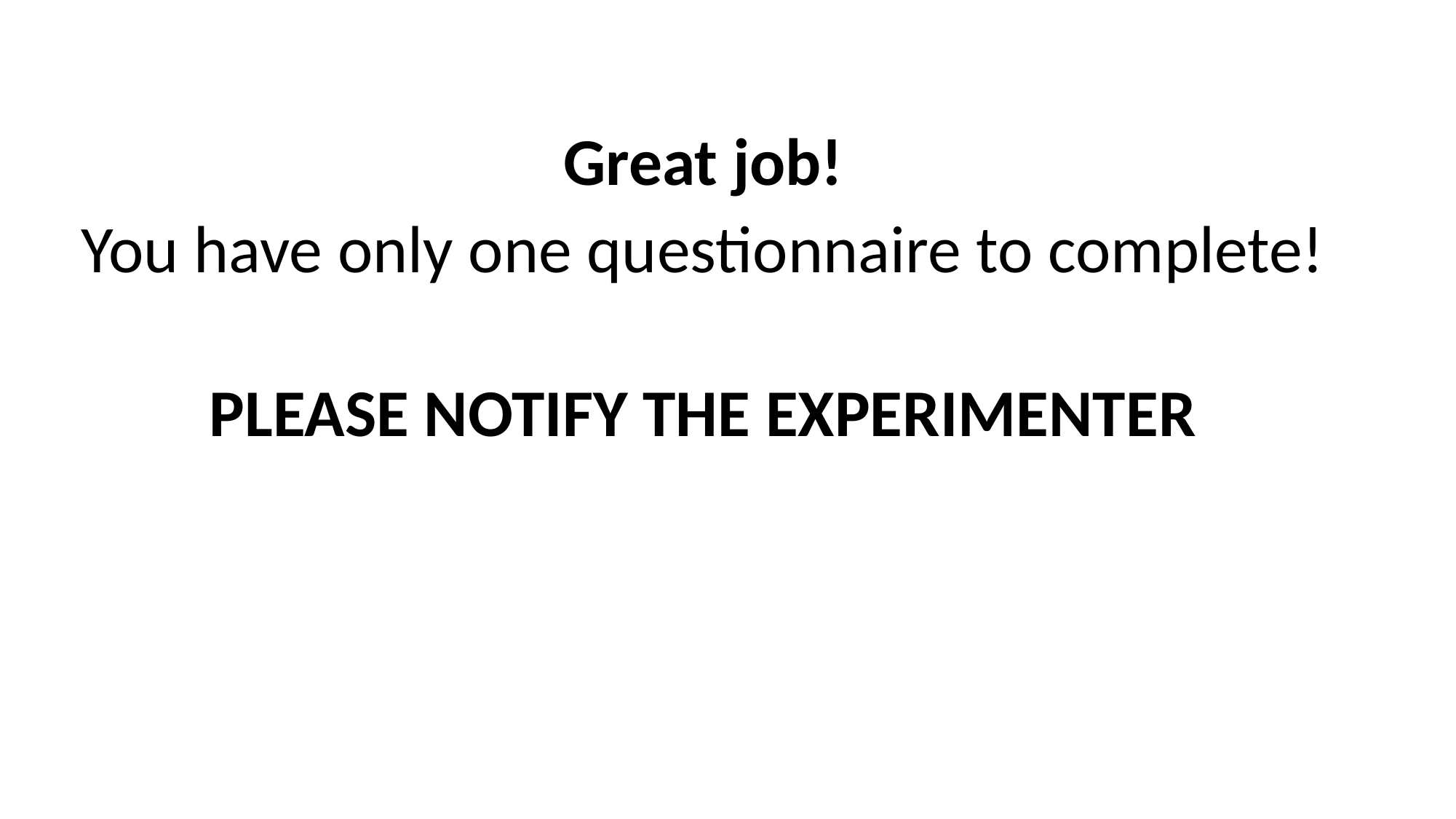

Great job!
You have only one questionnaire to complete!

PLEASE NOTIFY THE EXPERIMENTER